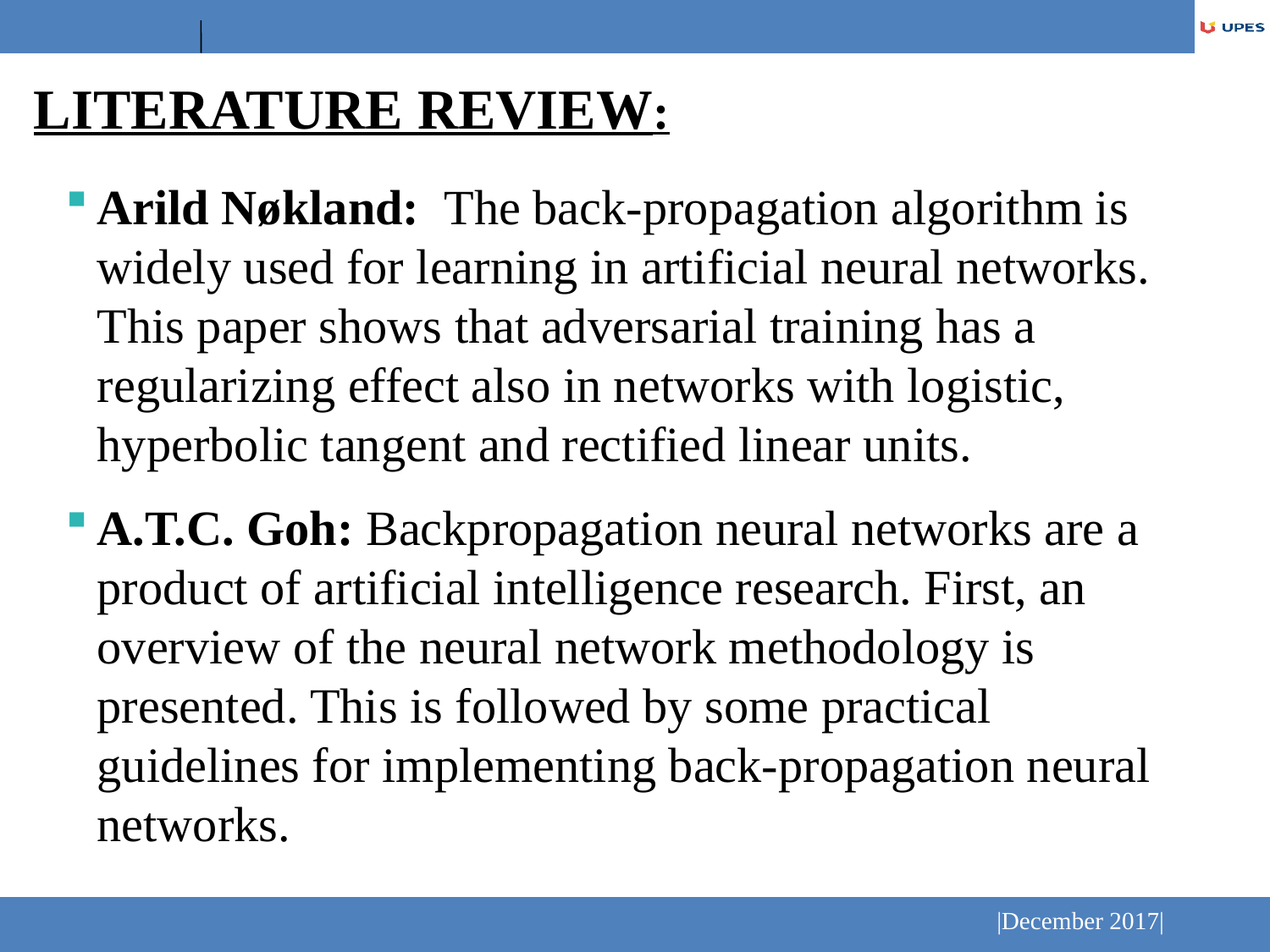

LITERATURE REVIEW:
Arild Nøkland:  The back-propagation algorithm is widely used for learning in artificial neural networks. This paper shows that adversarial training has a regularizing effect also in networks with logistic, hyperbolic tangent and rectified linear units.
A.T.C. Goh: Backpropagation neural networks are a product of artificial intelligence research. First, an overview of the neural network methodology is presented. This is followed by some practical guidelines for implementing back-propagation neural networks.

|December 2017|